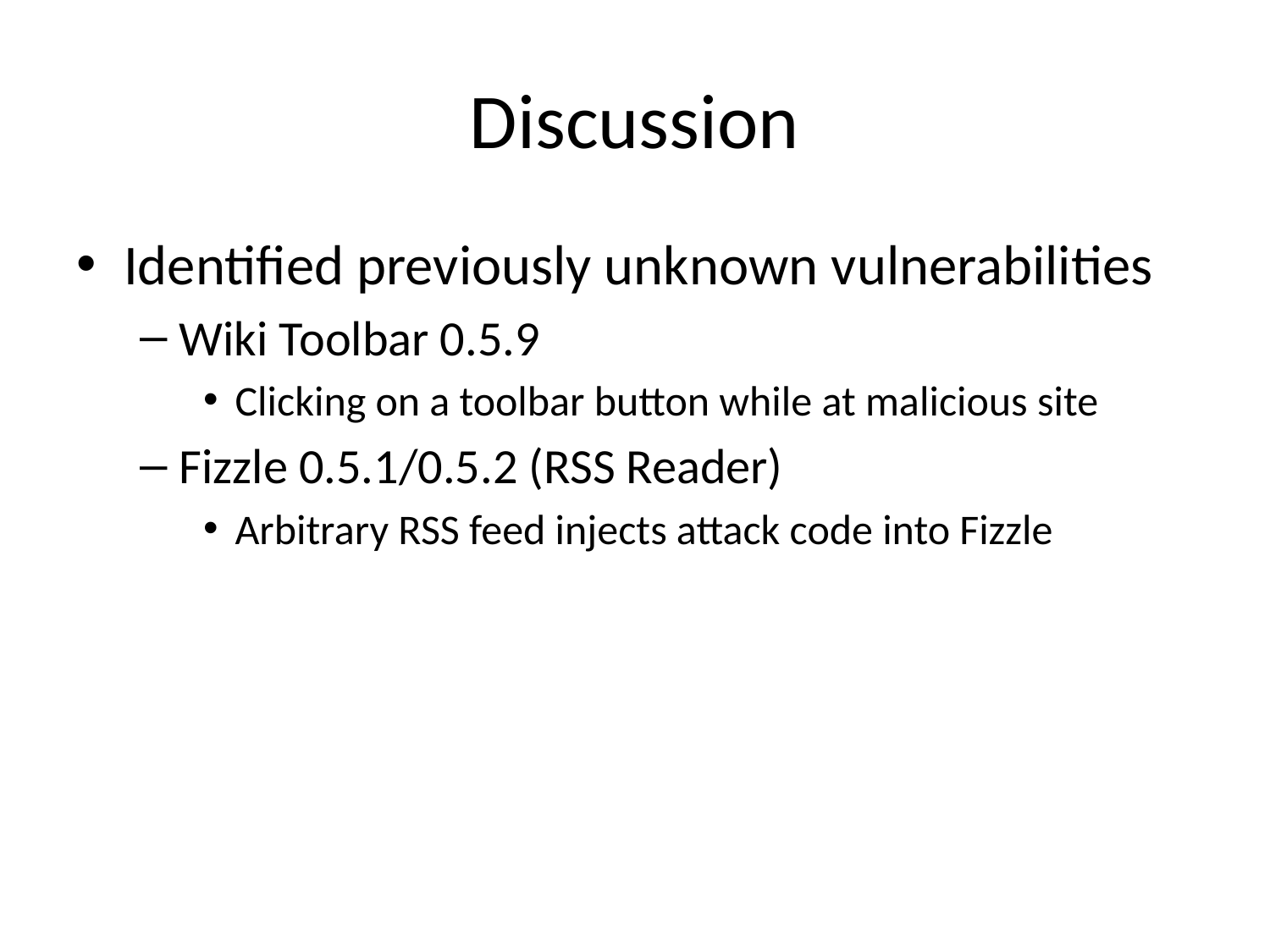

# Discussion
Identified previously unknown vulnerabilities
Wiki Toolbar 0.5.9
Clicking on a toolbar button while at malicious site
Fizzle 0.5.1/0.5.2 (RSS Reader)
Arbitrary RSS feed injects attack code into Fizzle